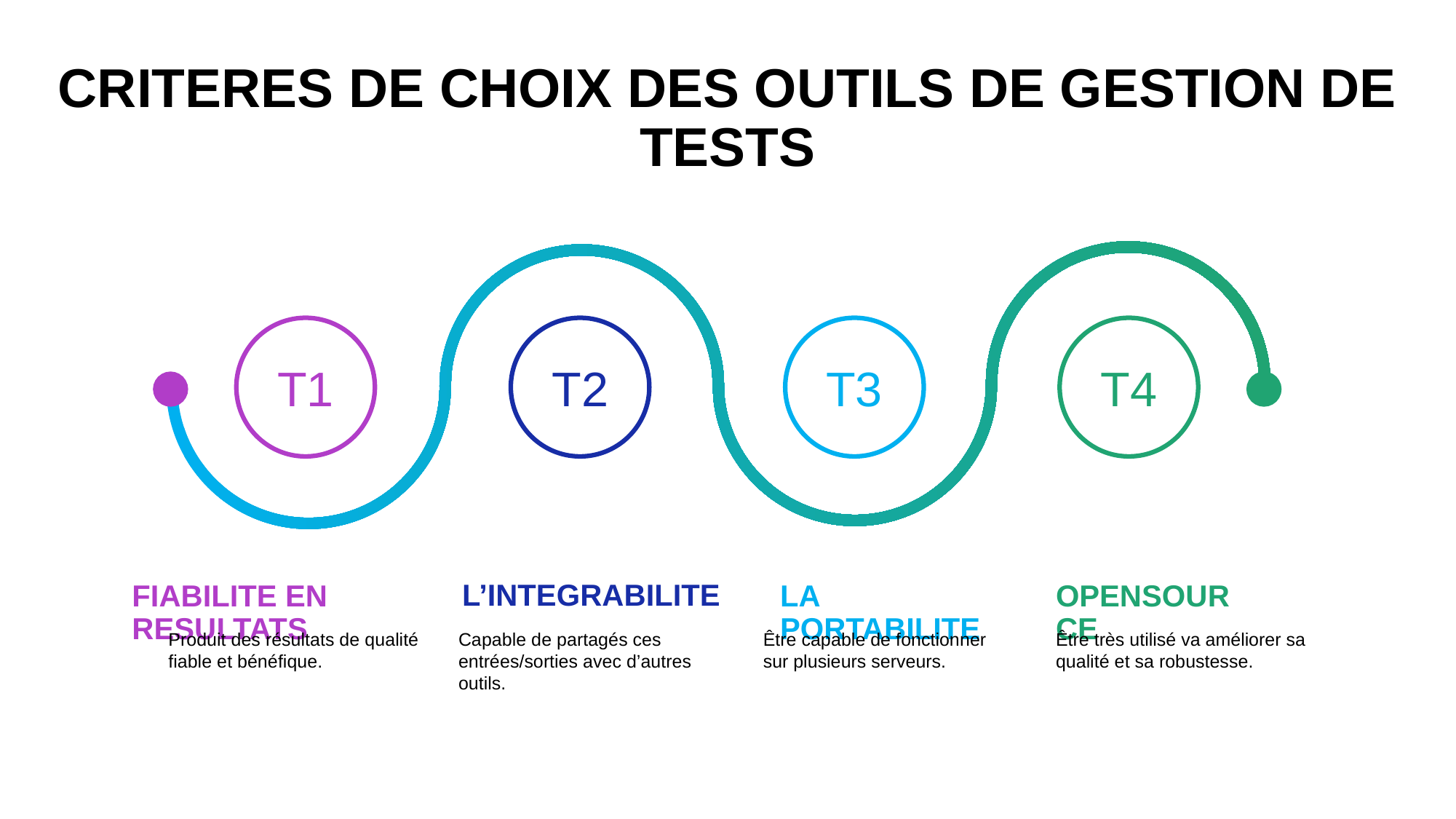

# CRITERES DE CHOIX DES OUTILS DE GESTION DE TESTS

T1
T2
T3
T4

L’INTEGRABILITE

FIABILITE EN RESULTATS

LA PORTABILITE
OPENSOURCE
Produit des résultats de qualité fiable et bénéfique.
Capable de partagés ces entrées/sorties avec d’autres outils.

Être capable de fonctionner sur plusieurs serveurs.

Être très utilisé va améliorer sa qualité et sa robustesse.